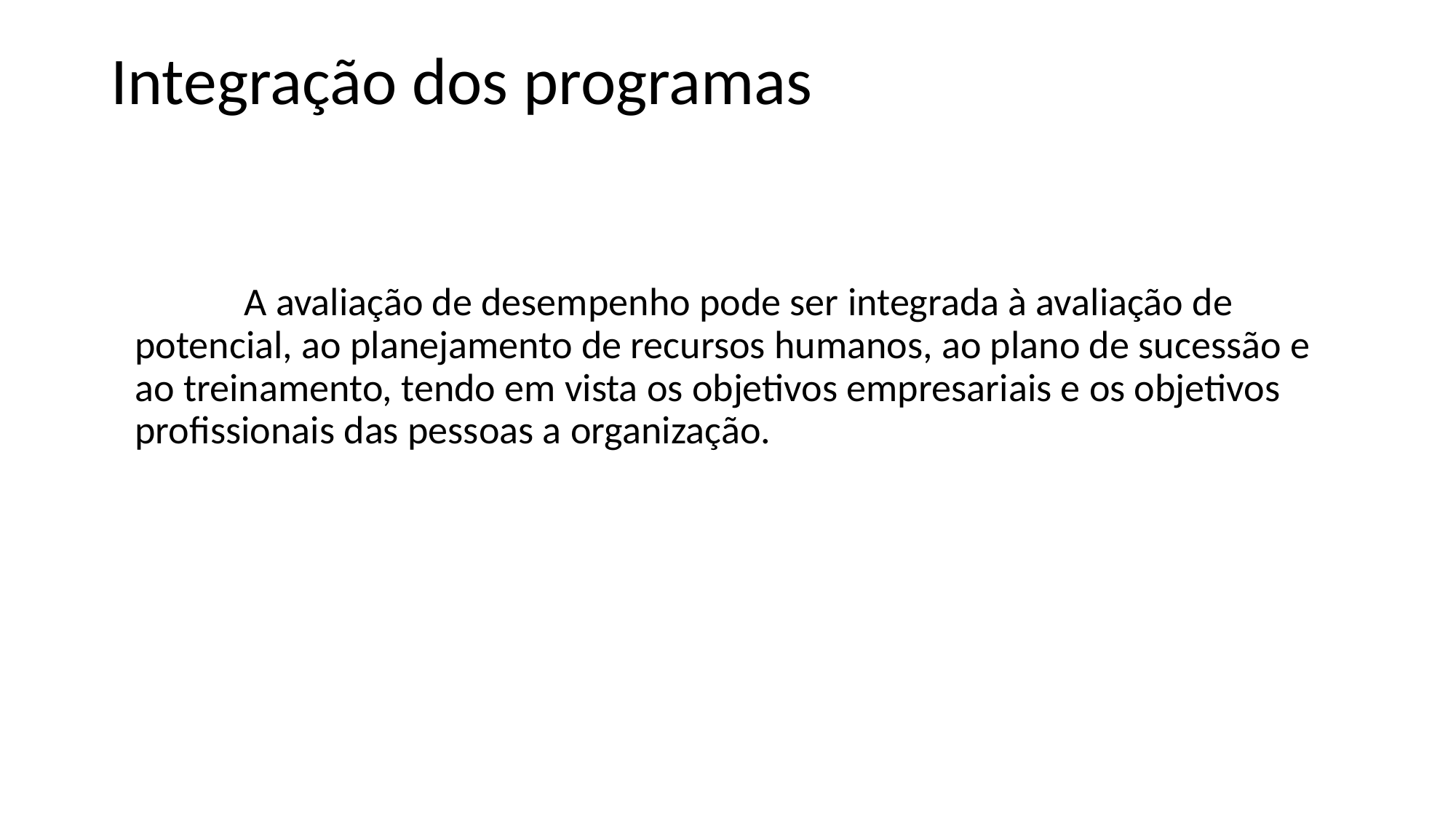

# Integração dos programas

	A avaliação de desempenho pode ser integrada à avaliação de potencial, ao planejamento de recursos humanos, ao plano de sucessão e ao treinamento, tendo em vista os objetivos empresariais e os objetivos profissionais das pessoas a organização.